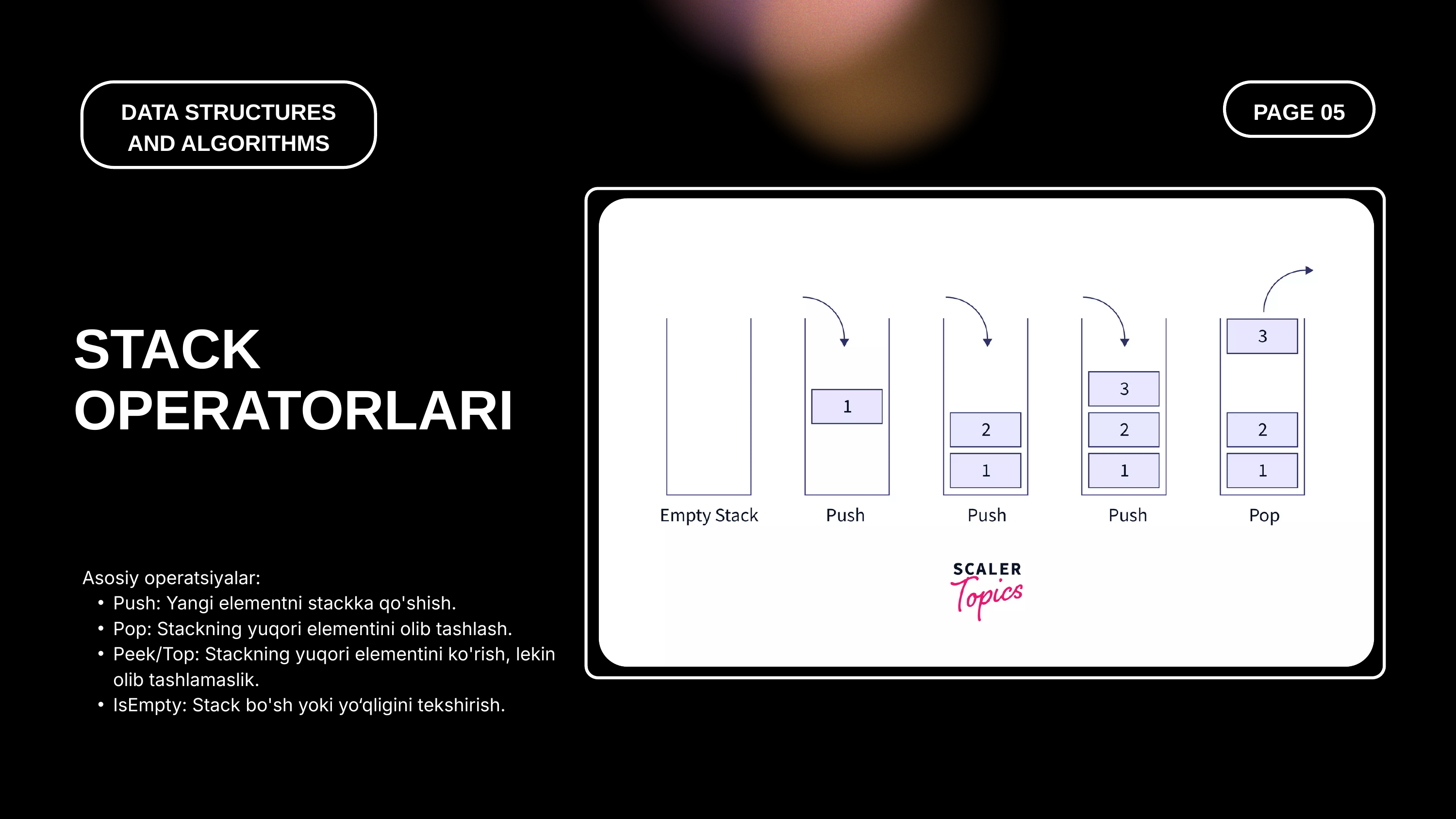

DATA STRUCTURES AND ALGORITHMS

PAGE 05

STACK OPERATORLARI
Asosiy operatsiyalar:
Push: Yangi elementni stackka qo'shish.
Pop: Stackning yuqori elementini olib tashlash.
Peek/Top: Stackning yuqori elementini ko'rish, lekin olib tashlamaslik.
IsEmpty: Stack bo'sh yoki yo‘qligini tekshirish.